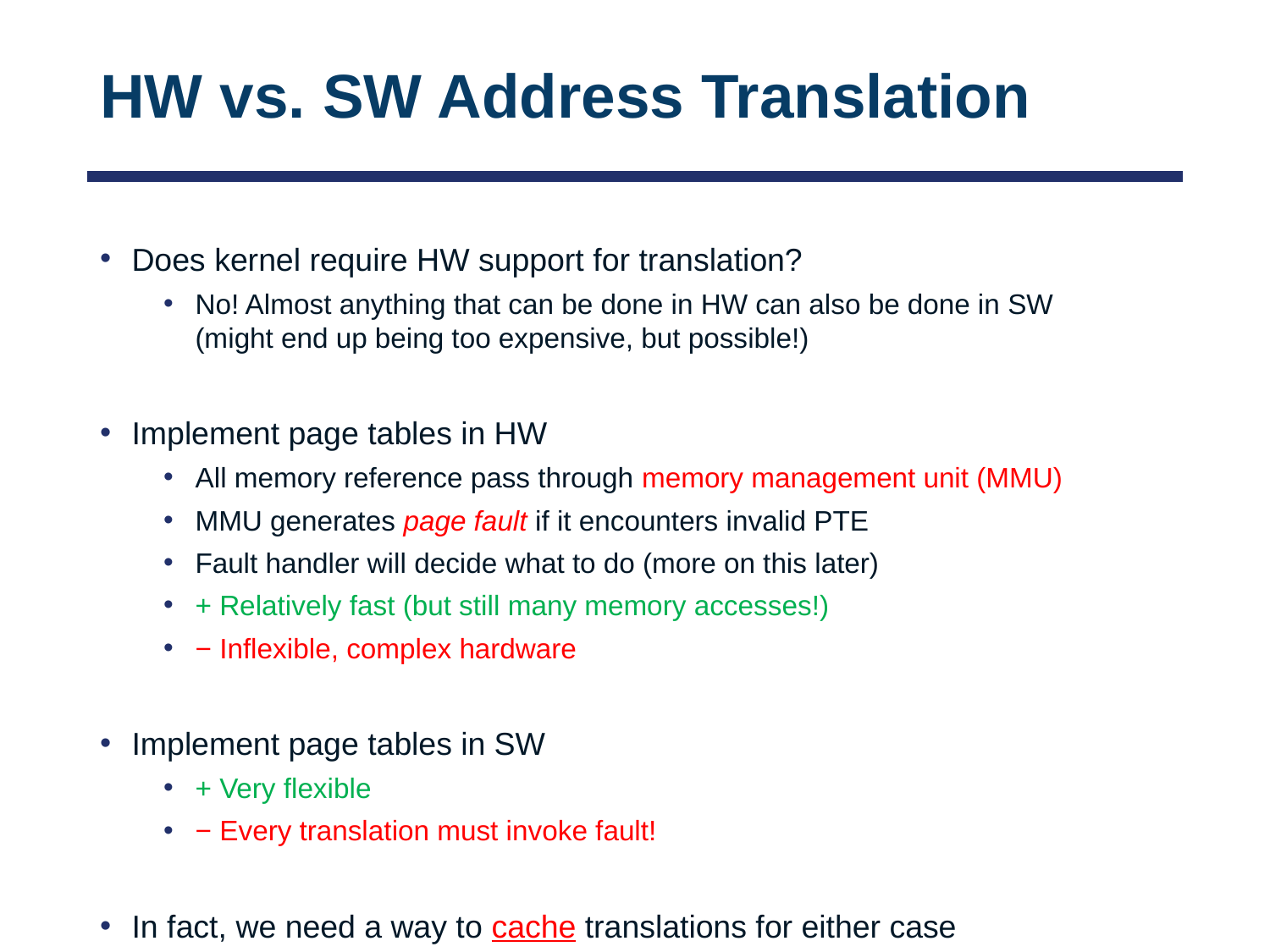

# HW vs. SW Address Translation
Does kernel require HW support for translation?
No! Almost anything that can be done in HW can also be done in SW
(might end up being too expensive, but possible!)

Implement page tables in HW
All memory reference pass through memory management unit (MMU)
MMU generates page fault if it encounters invalid PTE
Fault handler will decide what to do (more on this later)
+ Relatively fast (but still many memory accesses!)
− Inflexible, complex hardware

Implement page tables in SW
+ Very flexible
− Every translation must invoke fault!

In fact, we need a way to cache translations for either case